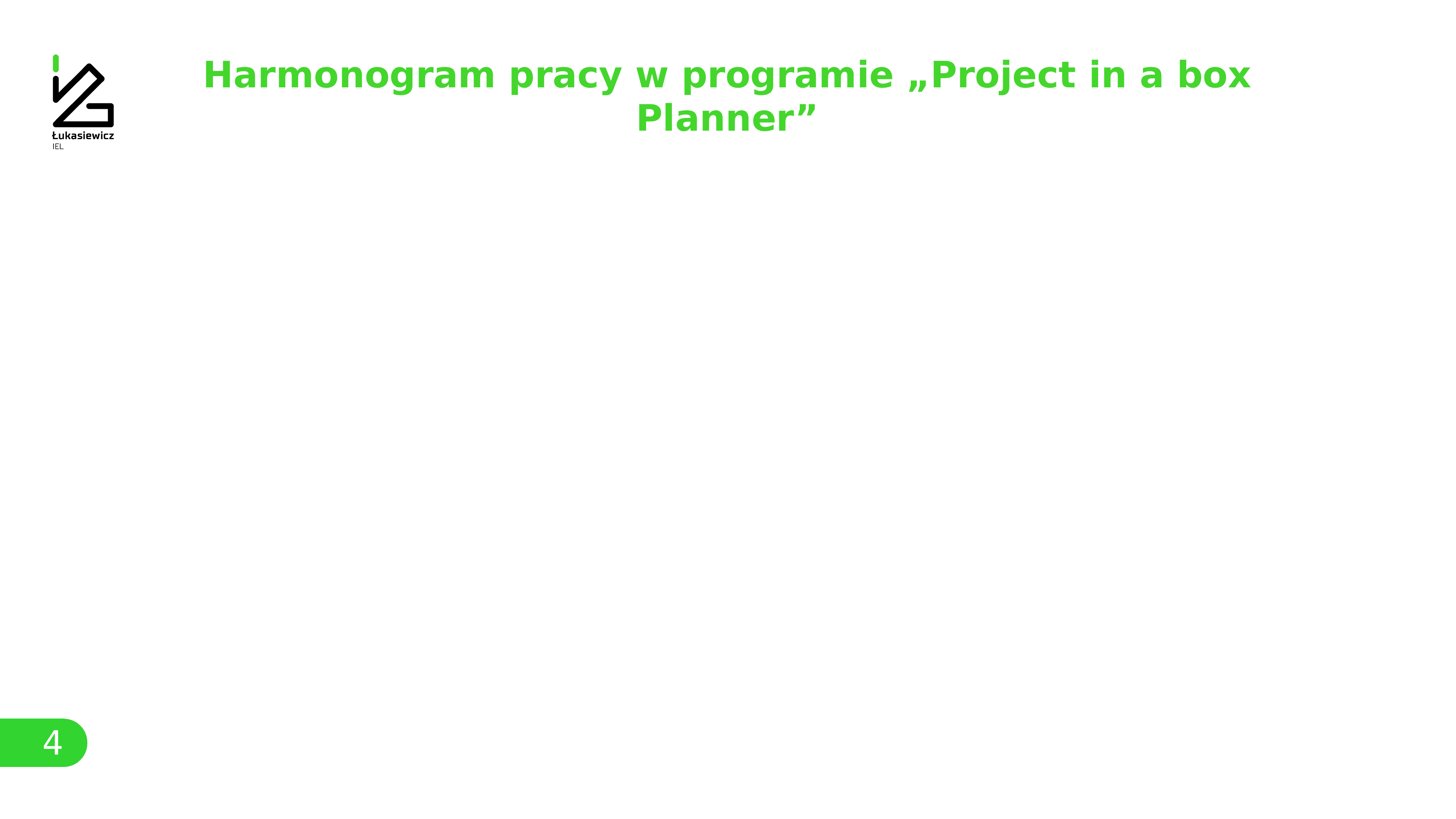

# Harmonogram pracy w programie „Project in a box Planner”